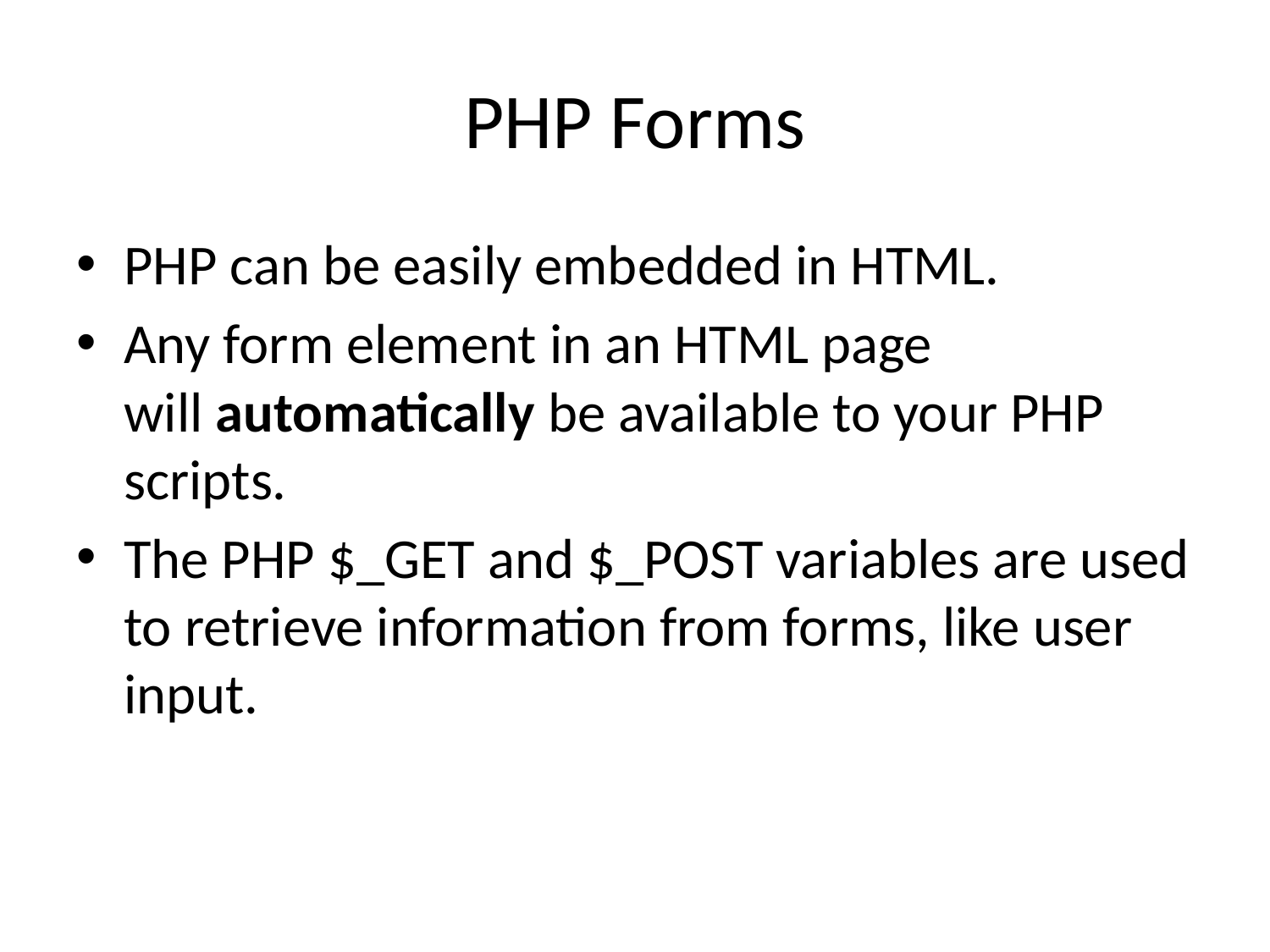

# PHP Forms
PHP can be easily embedded in HTML.
Any form element in an HTML page will automatically be available to your PHP scripts.
The PHP $_GET and $_POST variables are used to retrieve information from forms, like user input.